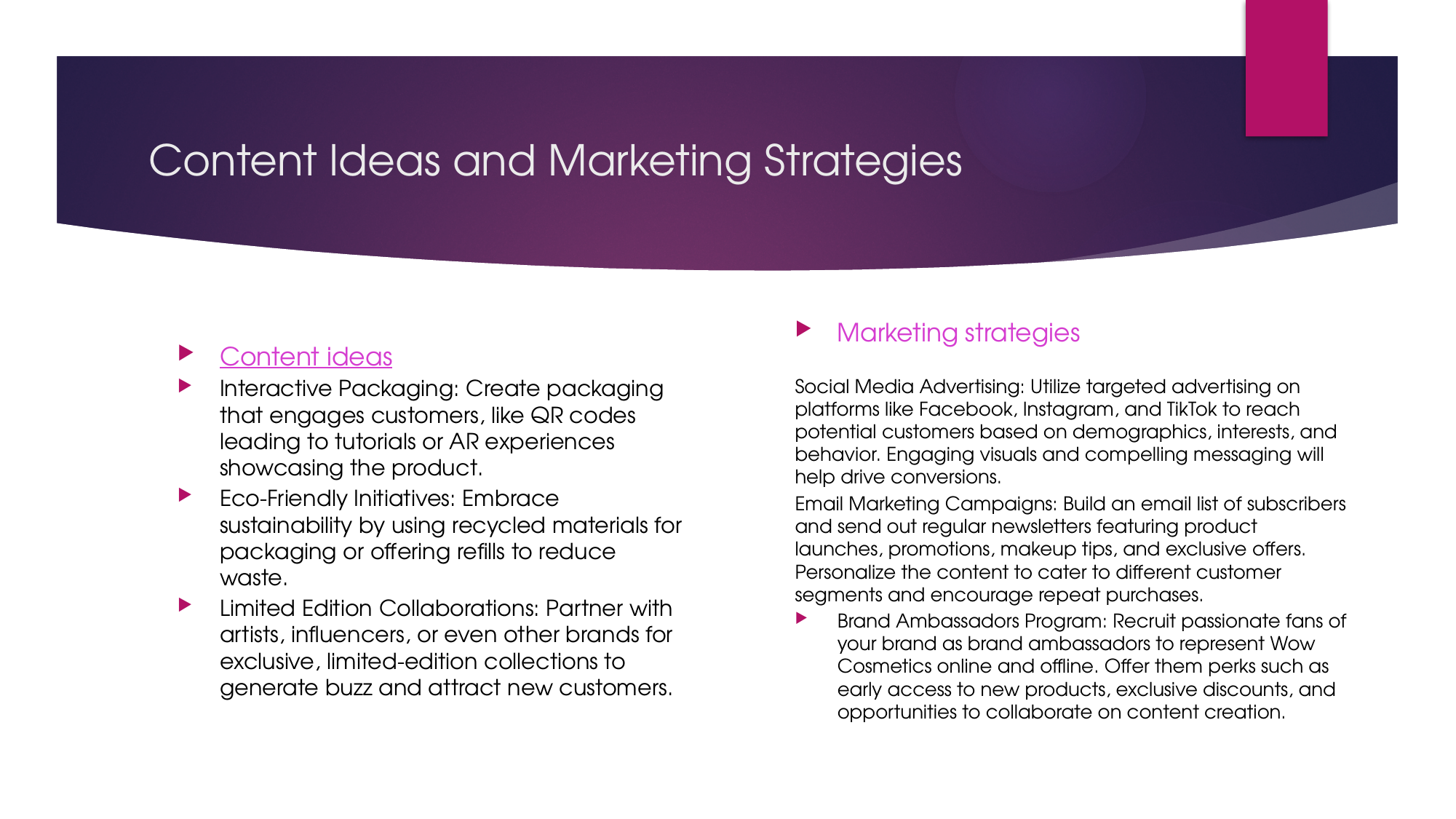

# Content Ideas and Marketing Strategies
Marketing strategies

Social Media Advertising: Utilize targeted advertising on platforms like Facebook, Instagram, and TikTok to reach potential customers based on demographics, interests, and behavior. Engaging visuals and compelling messaging will help drive conversions.
Email Marketing Campaigns: Build an email list of subscribers and send out regular newsletters featuring product launches, promotions, makeup tips, and exclusive offers. Personalize the content to cater to different customer segments and encourage repeat purchases.
Brand Ambassadors Program: Recruit passionate fans of your brand as brand ambassadors to represent Wow Cosmetics online and offline. Offer them perks such as early access to new products, exclusive discounts, and opportunities to collaborate on content creation.

Content ideas
Interactive Packaging: Create packaging that engages customers, like QR codes leading to tutorials or AR experiences showcasing the product.
Eco-Friendly Initiatives: Embrace sustainability by using recycled materials for packaging or offering refills to reduce waste.
Limited Edition Collaborations: Partner with artists, influencers, or even other brands for exclusive, limited-edition collections to generate buzz and attract new customers.